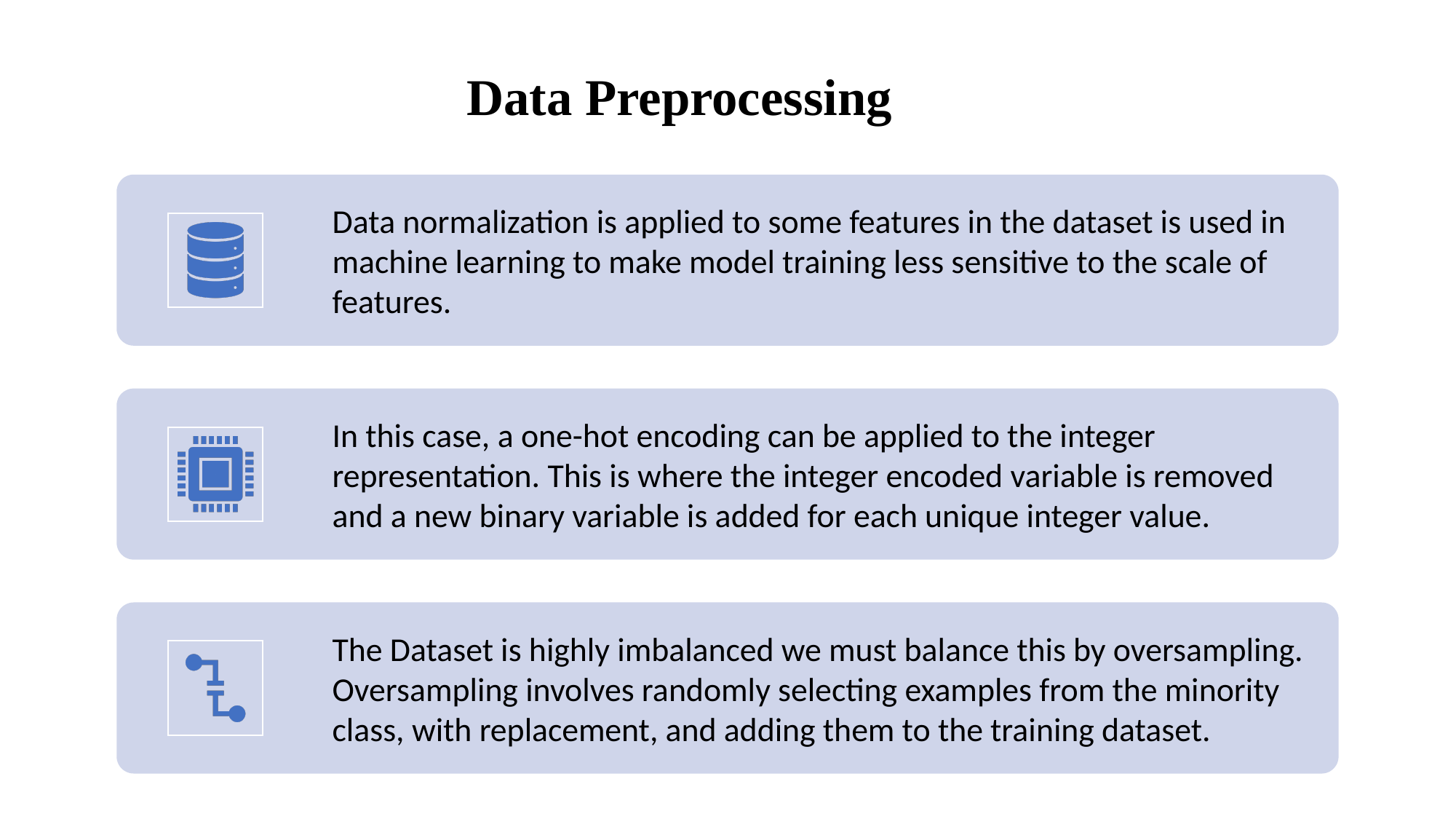

Data Preprocessing

Data normalization is applied to some features in the dataset is used in machine learning to make model training less sensitive to the scale of features.

In this case, a one-hot encoding can be applied to the integer representation. This is where the integer encoded variable is removed and a new binary variable is added for each unique integer value.

The Dataset is highly imbalanced we must balance this by oversampling. Oversampling involves randomly selecting examples from the minority class, with replacement, and adding them to the training dataset.